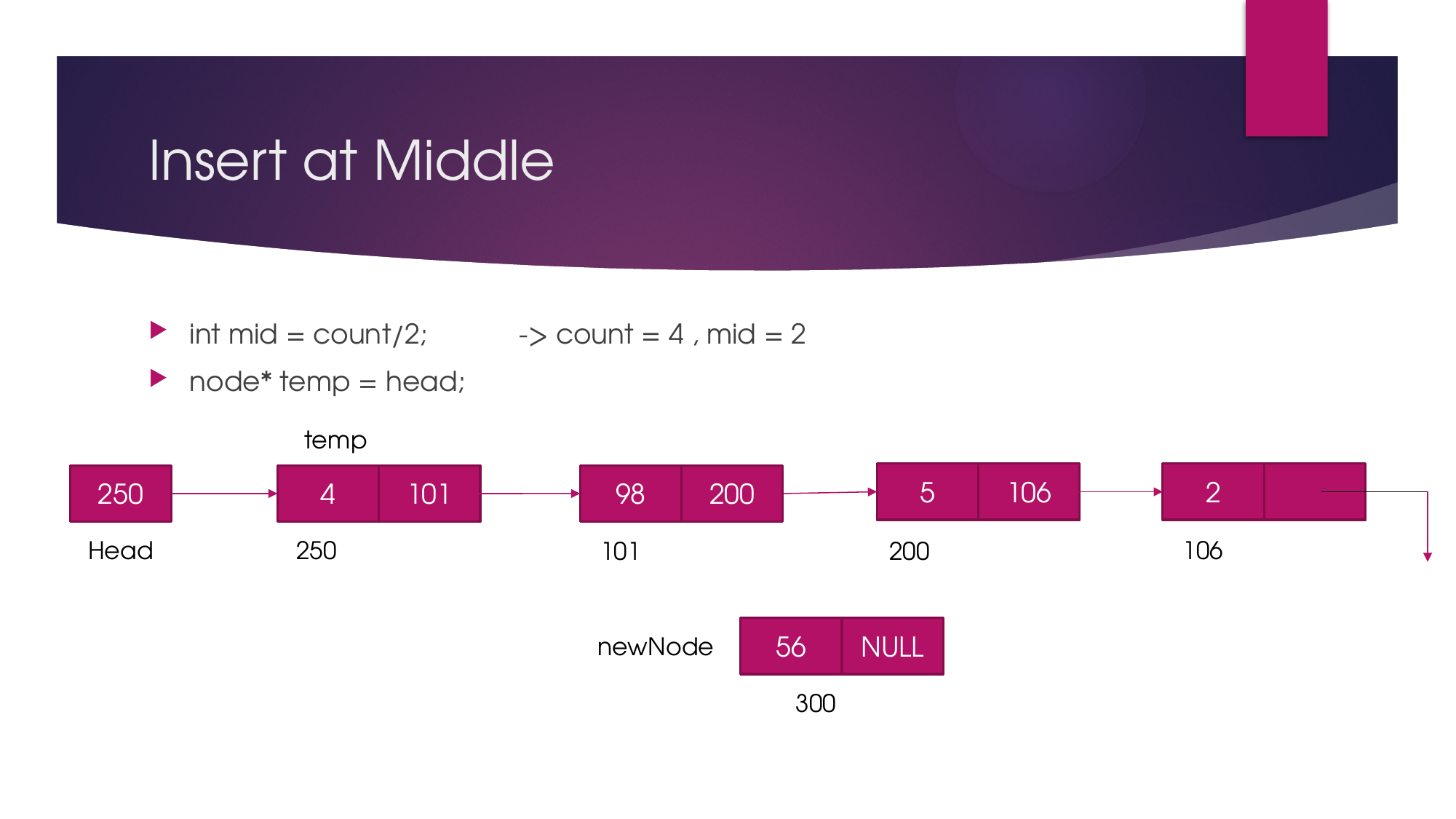

# Insert at Middle
int mid = count/2;            -> count = 4 , mid = 2
node* temp = head;
temp
5
106
2

250
4
101
98
200
106
Head
250
101
200
56
NULL
NewNode
newNode
300